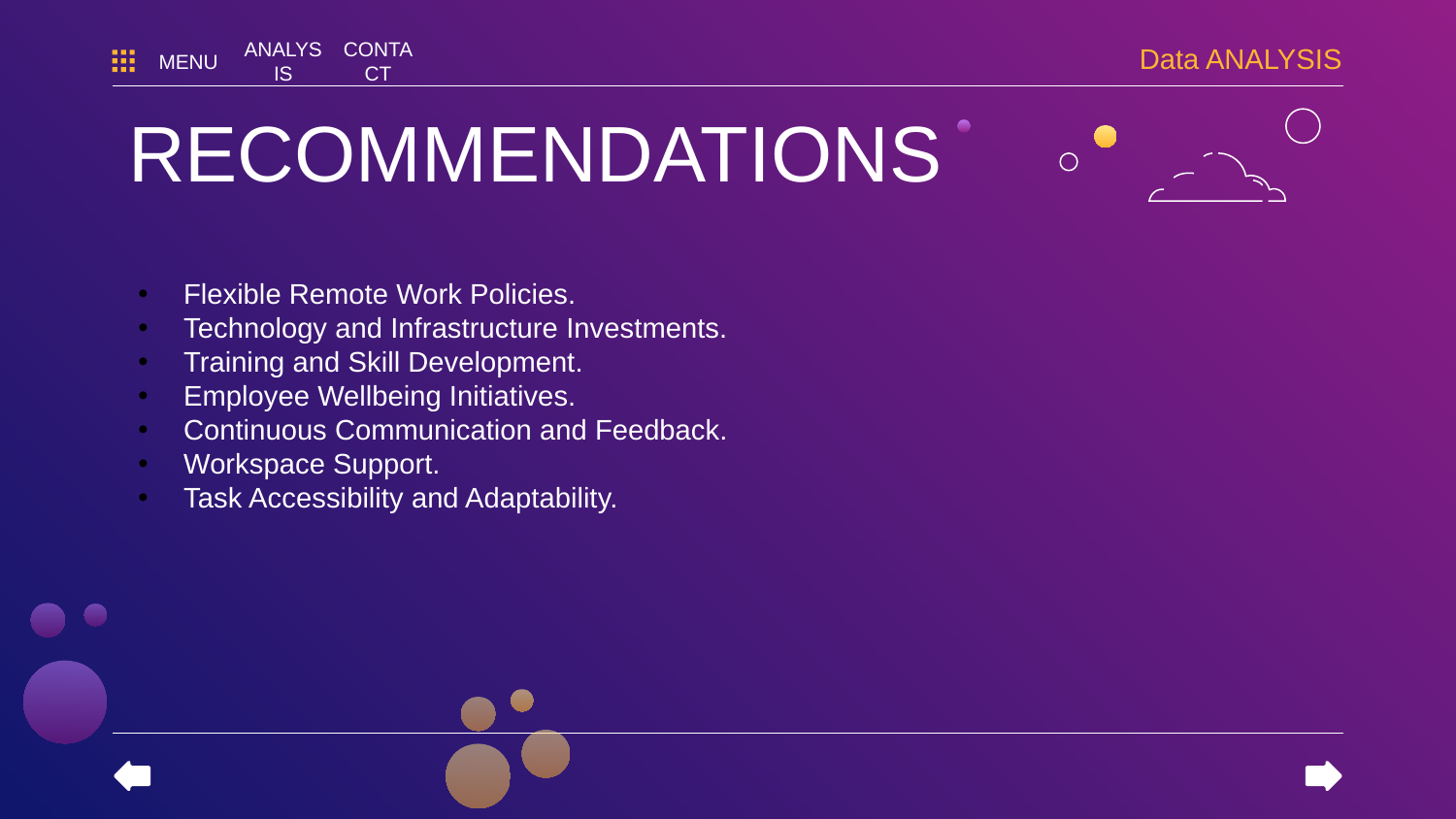

Data ANALYSIS
MENU
ANALYSIS
CONTACT

# RECOMMENDATIONS

Flexible Remote Work Policies.
Technology and Infrastructure Investments.
Training and Skill Development.
Employee Wellbeing Initiatives.
Continuous Communication and Feedback.
Workspace Support.
Task Accessibility and Adaptability.